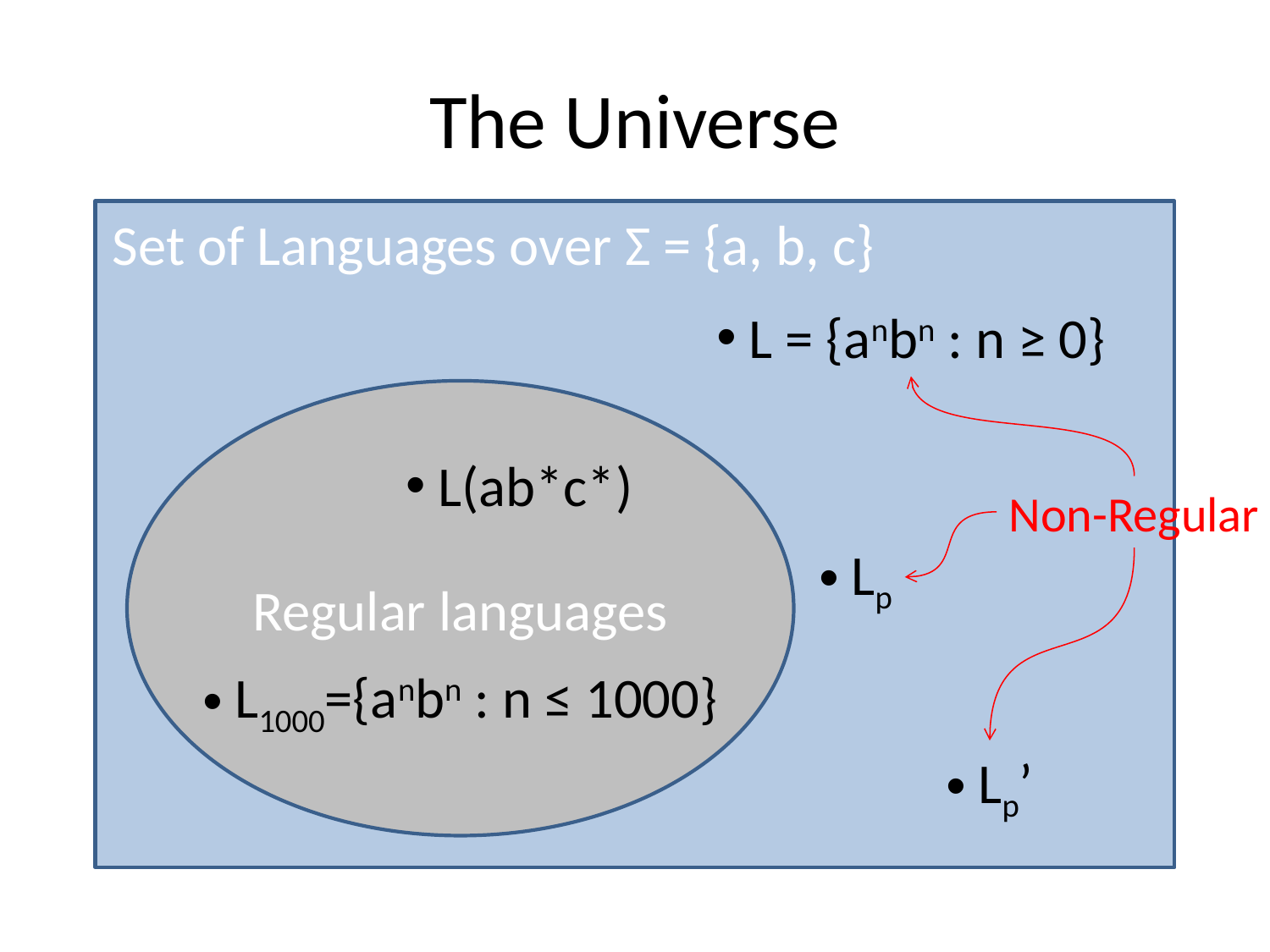

# The Universe

Set of Languages over Σ = {a, b, c}
 L = {anbn : n ≥ 0}
Regular languages
 L(ab*c*)
Non-Regular
 Lp
 L1000={anbn : n ≤ 1000}
 Lp’